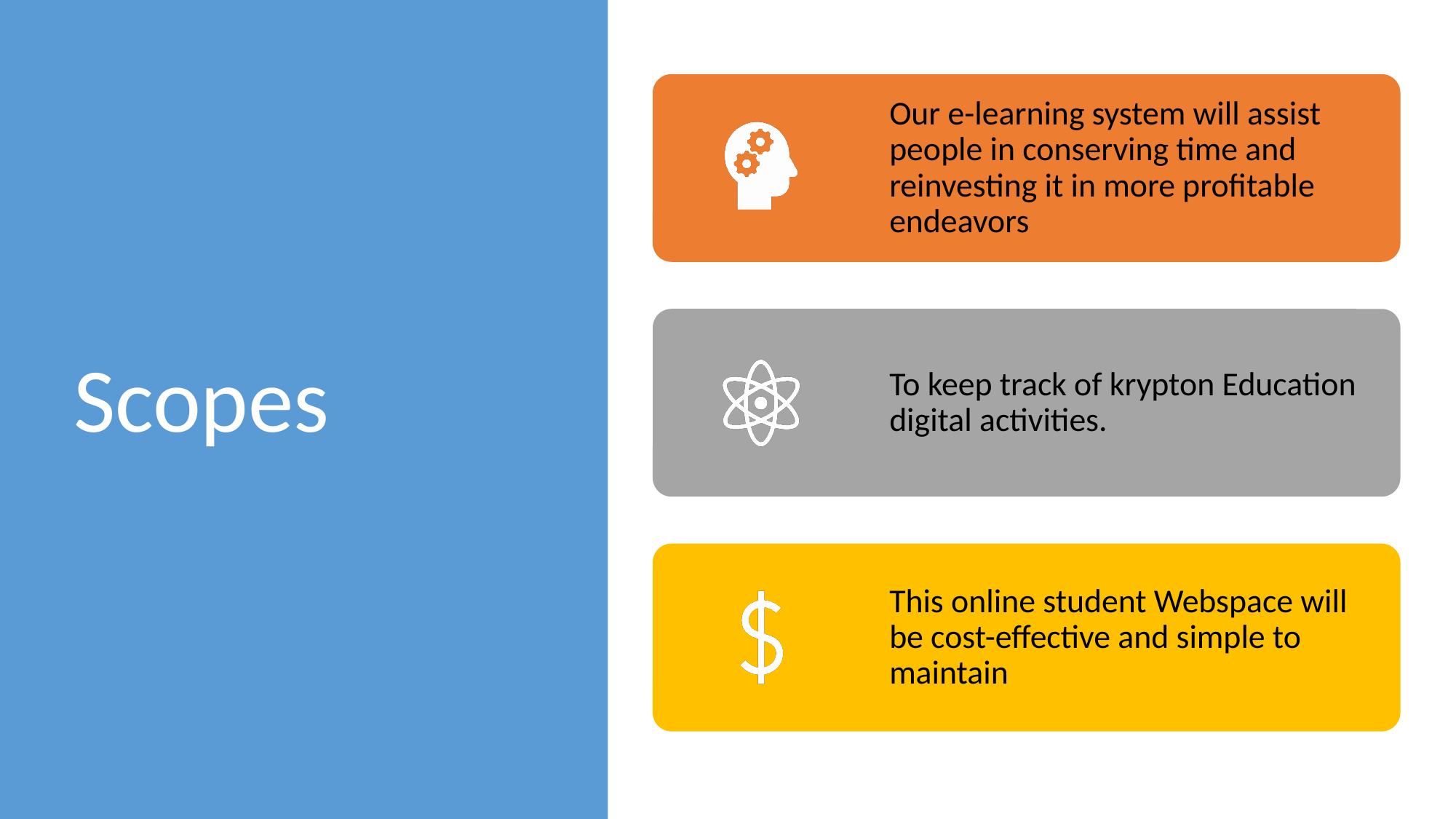

# Scopes
Our e-learning system will assist people in conserving time and reinvesting it in more profitable endeavors
To keep track of krypton Education digital activities.
This online student Webspace will be cost-effective and simple to maintain